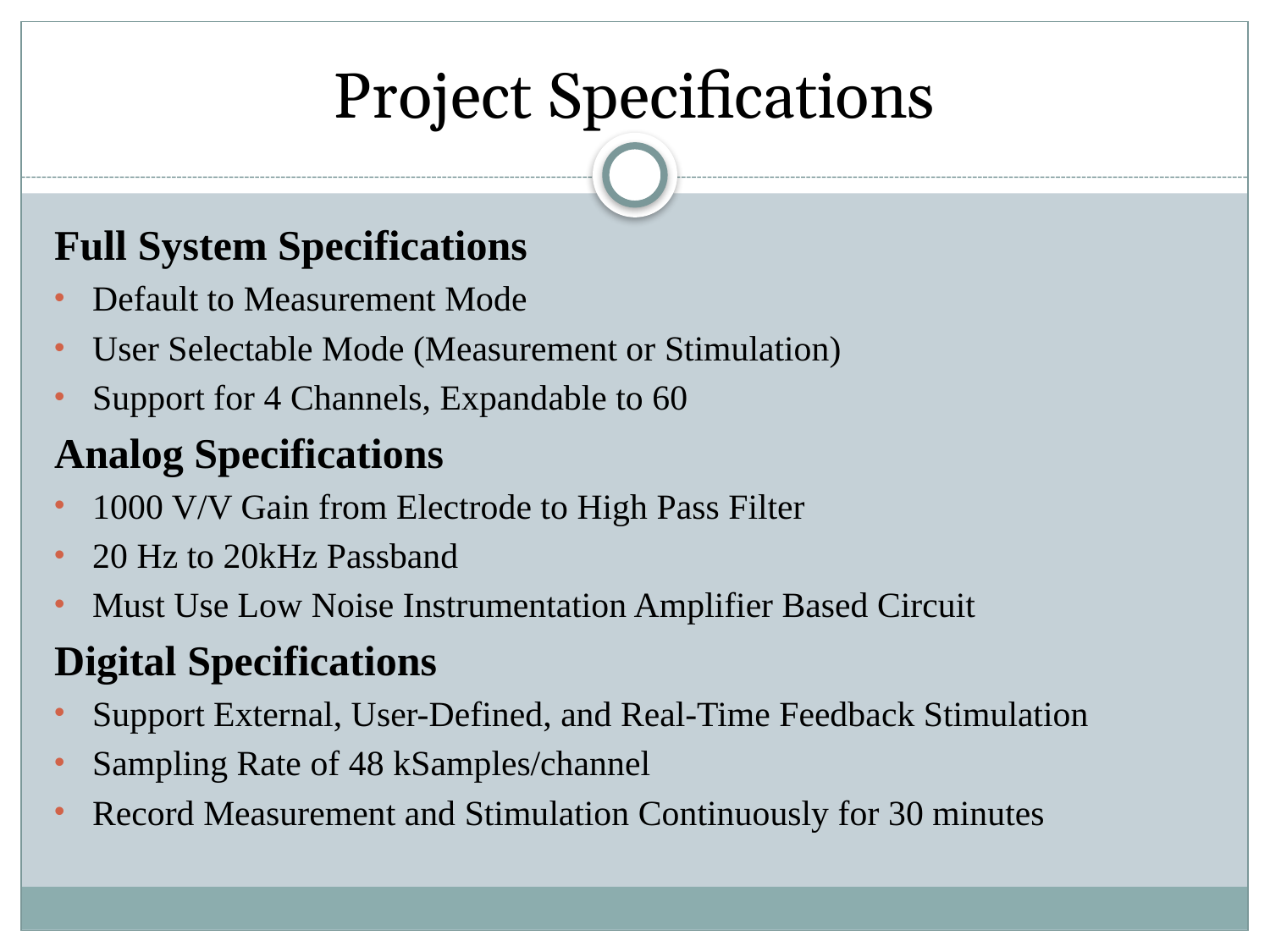

# Project Specifications
Full System Specifications
Default to Measurement Mode
User Selectable Mode (Measurement or Stimulation)
Support for 4 Channels, Expandable to 60
Analog Specifications
1000 V/V Gain from Electrode to High Pass Filter
20 Hz to 20kHz Passband
Must Use Low Noise Instrumentation Amplifier Based Circuit
Digital Specifications
Support External, User-Defined, and Real-Time Feedback Stimulation
Sampling Rate of 48 kSamples/channel
Record Measurement and Stimulation Continuously for 30 minutes